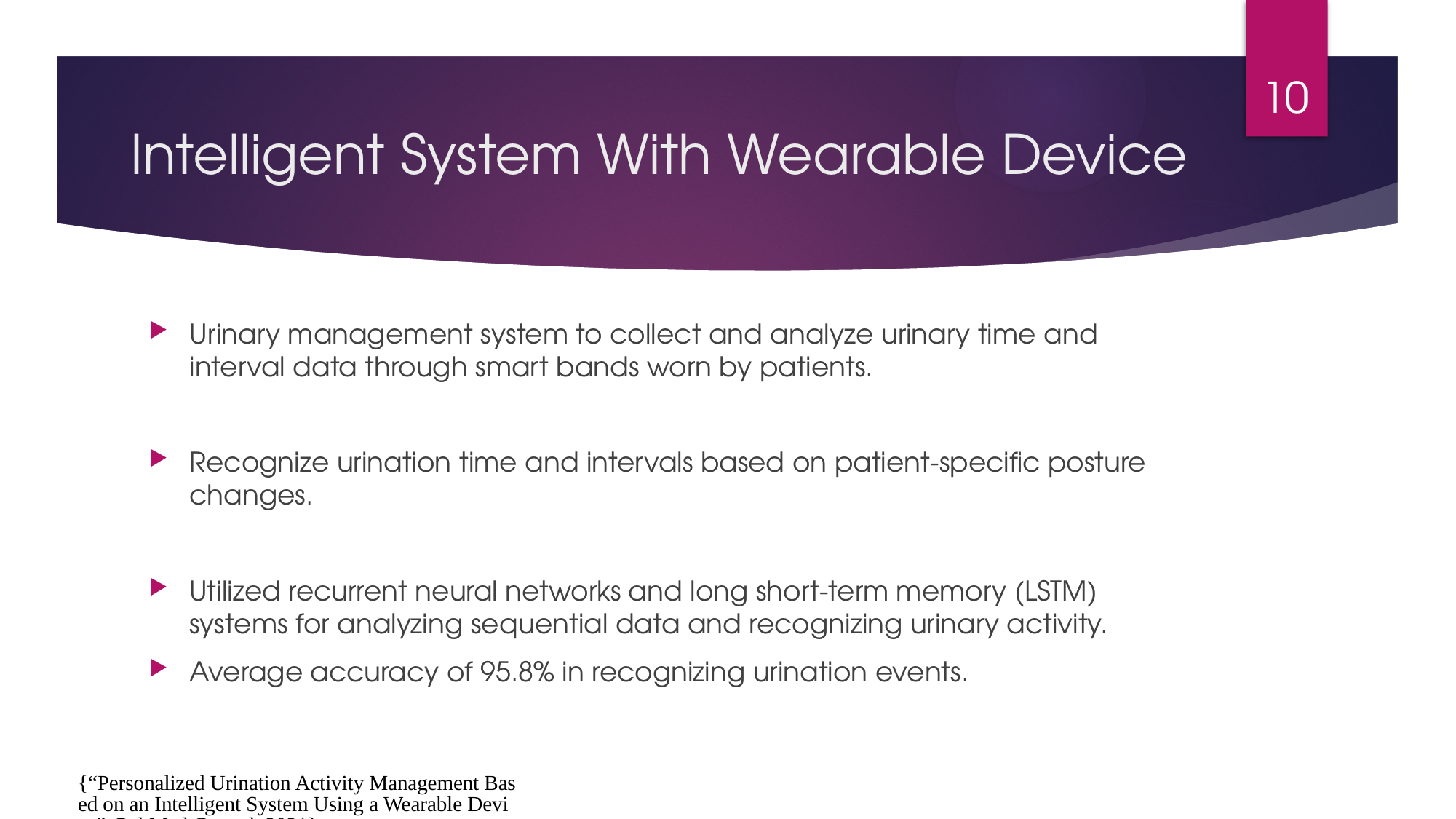

10
# Intelligent System With Wearable Device
Urinary management system to collect and analyze urinary time and interval data through smart bands worn by patients.

Recognize urination time and intervals based on patient-specific posture changes.

Utilized recurrent neural networks and long short-term memory (LSTM) systems for analyzing sequential data and recognizing urinary activity.
Average accuracy of 95.8% in recognizing urination events.
{“Personalized Urination Activity Management Based on an Intelligent System Using a Wearable Device”, PubMed Central, 2021}